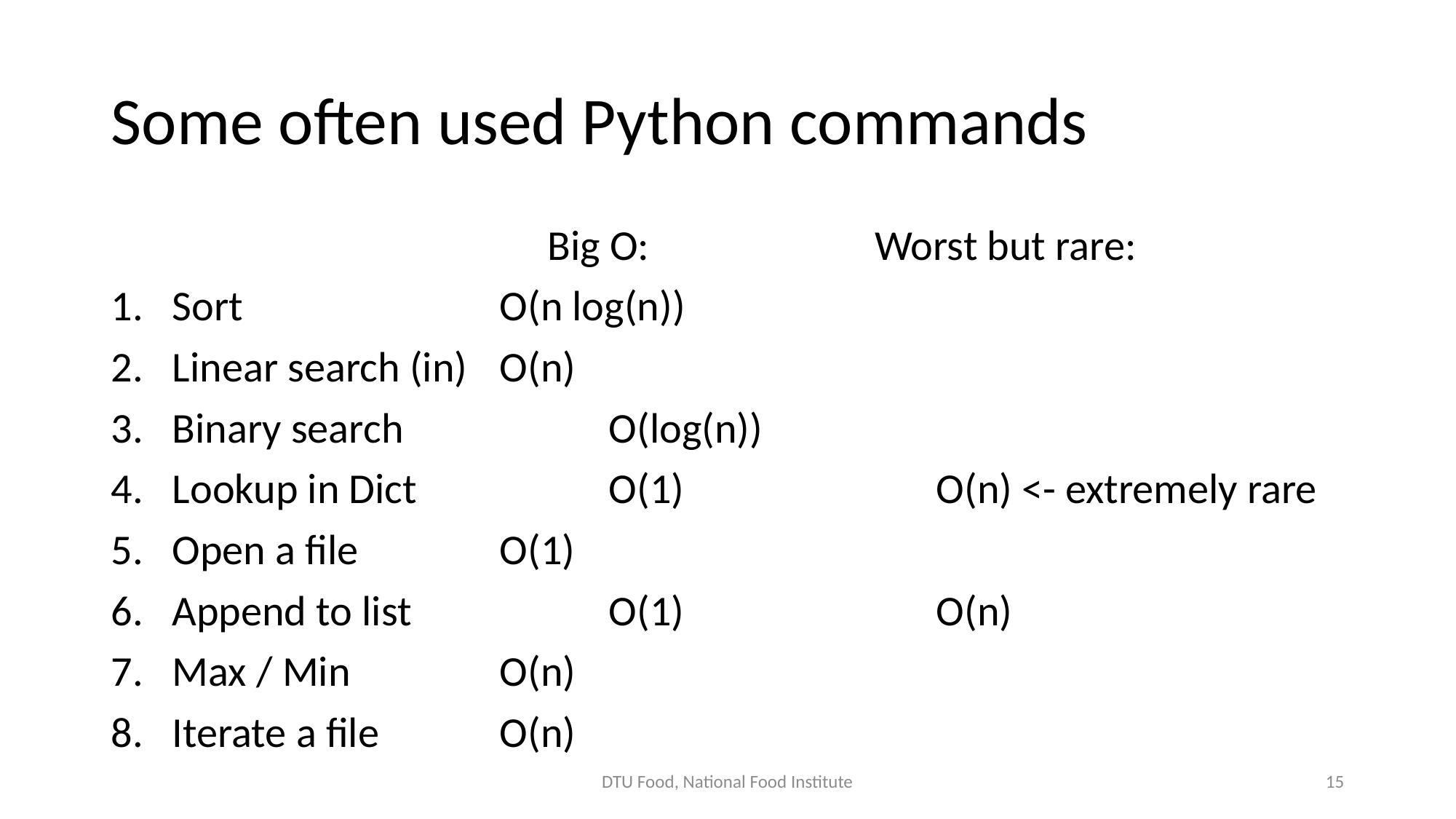

# Some often used Python commands
				Big O:			Worst but rare:
Sort			O(n log(n))
Linear search (in) 	O(n)
Binary search		O(log(n))
Lookup in Dict		O(1)			O(n) <- extremely rare
Open a file		O(1)
Append to list		O(1)			O(n)
Max / Min		O(n)
Iterate a file		O(n)
DTU Food, National Food Institute
15